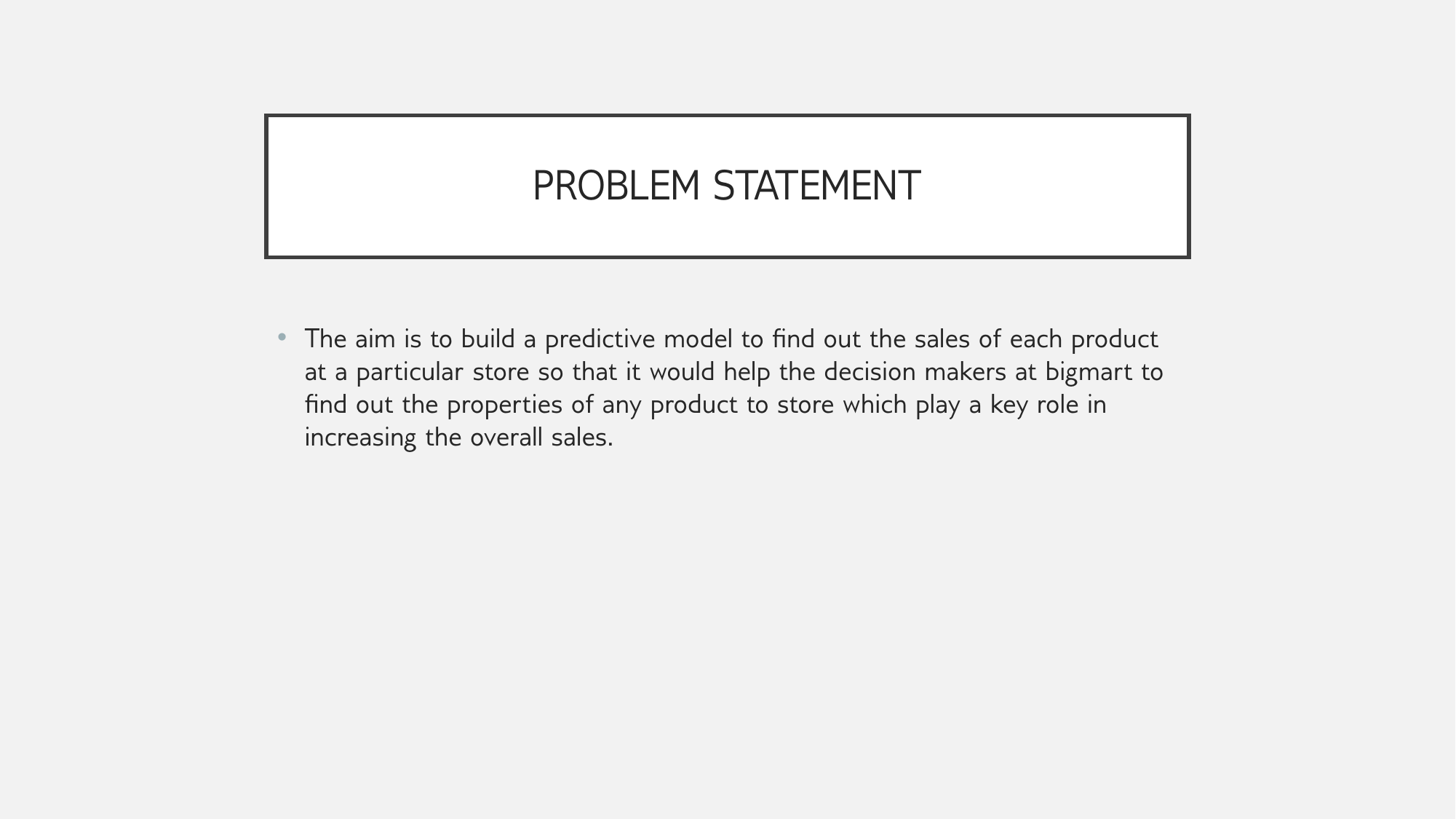

# PROBLEM STATEMENT
The aim is to build a predictive model to find out the sales of each product at a particular store so that it would help the decision makers at bigmart to find out the properties of any product to store which play a key role in increasing the overall sales.